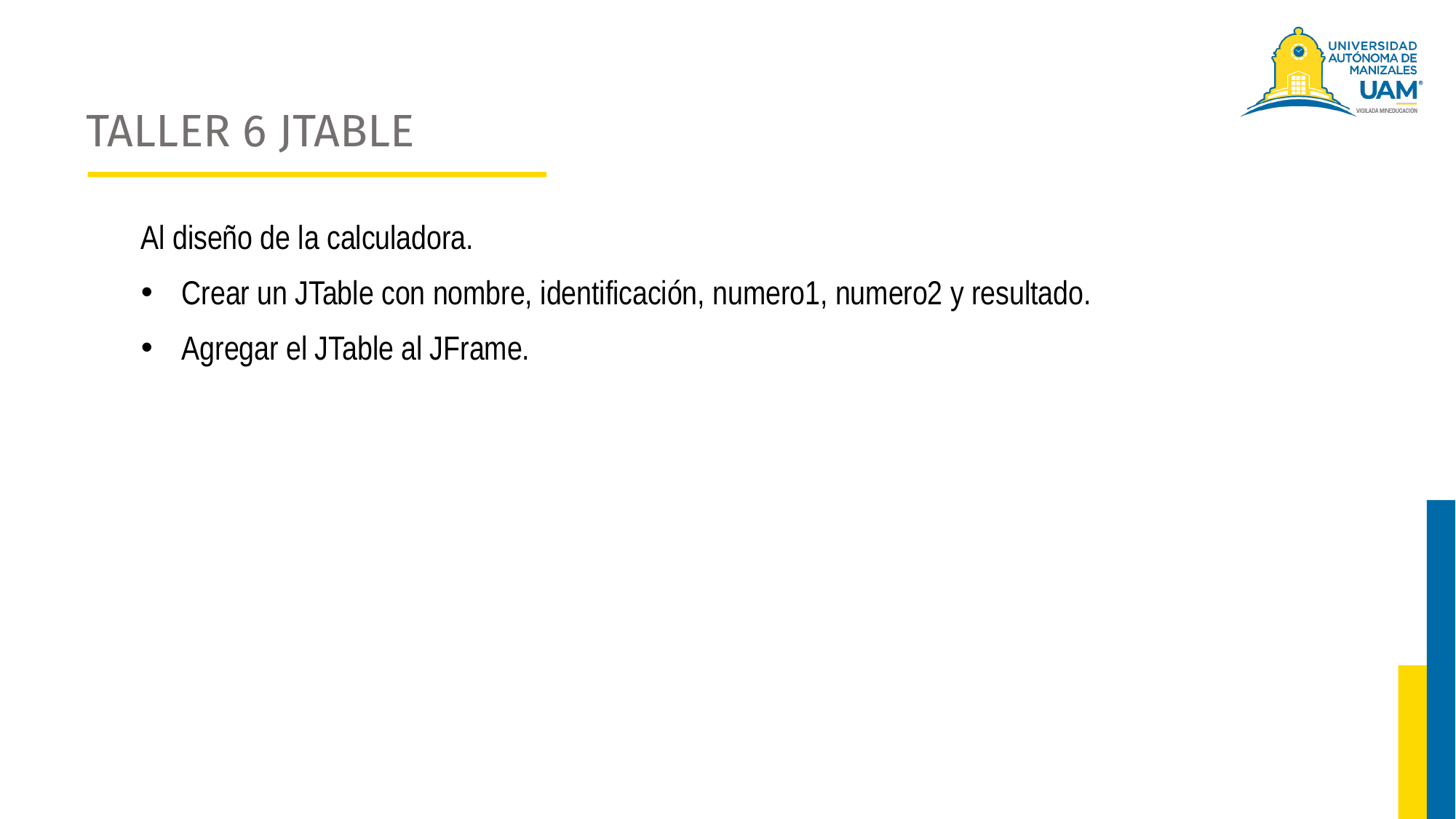

# TALLER 6 JTABLE

Al diseño de la calculadora.
Crear un JTable con nombre, identificación, numero1, numero2 y resultado.
Agregar el JTable al JFrame.